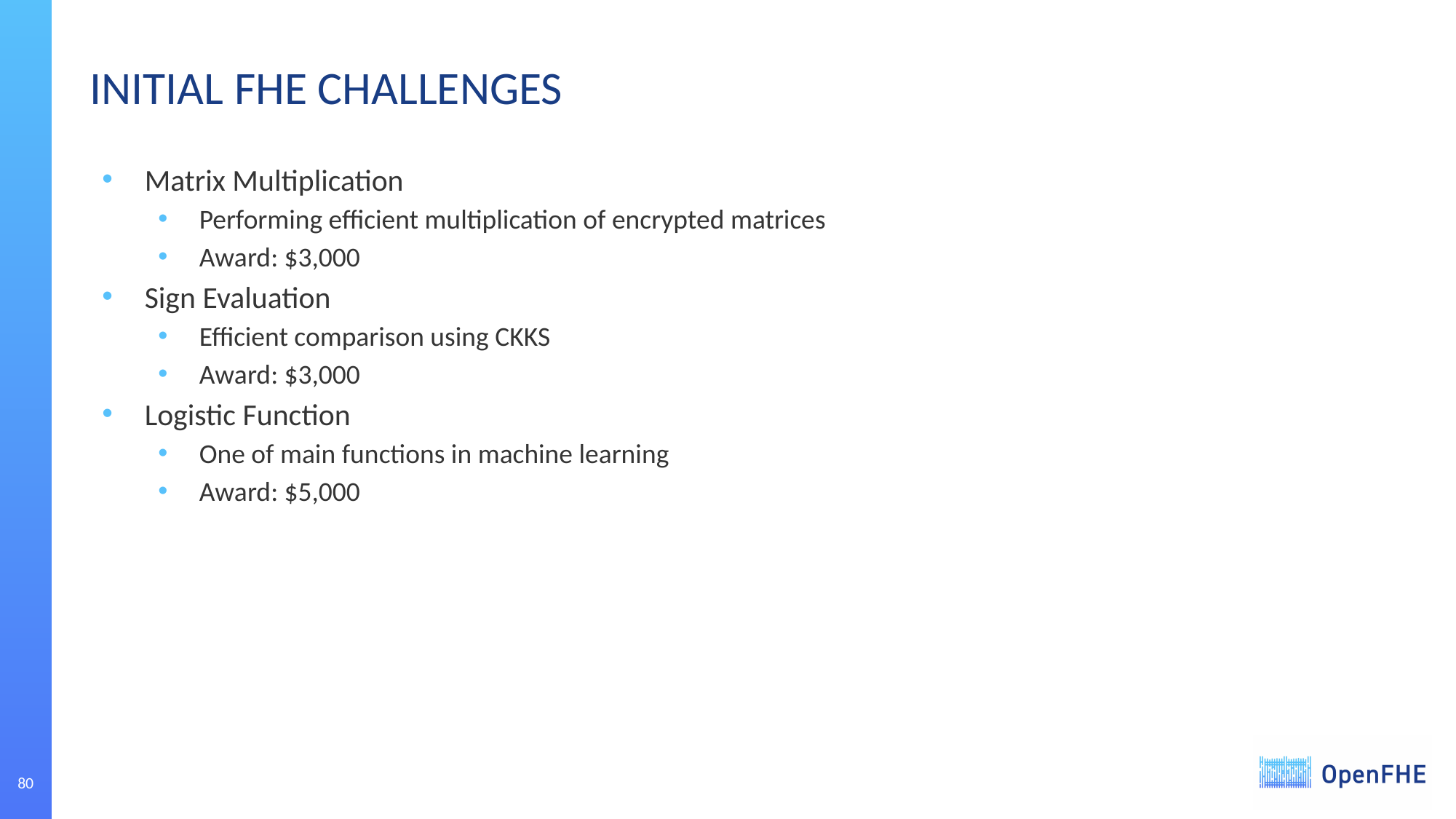

# INITIAL FHE CHALLENGES
Matrix Multiplication
Performing efficient multiplication of encrypted matrices
Award: $3,000
Sign Evaluation
Efficient comparison using CKKS
Award: $3,000
Logistic Function
One of main functions in machine learning
Award: $5,000